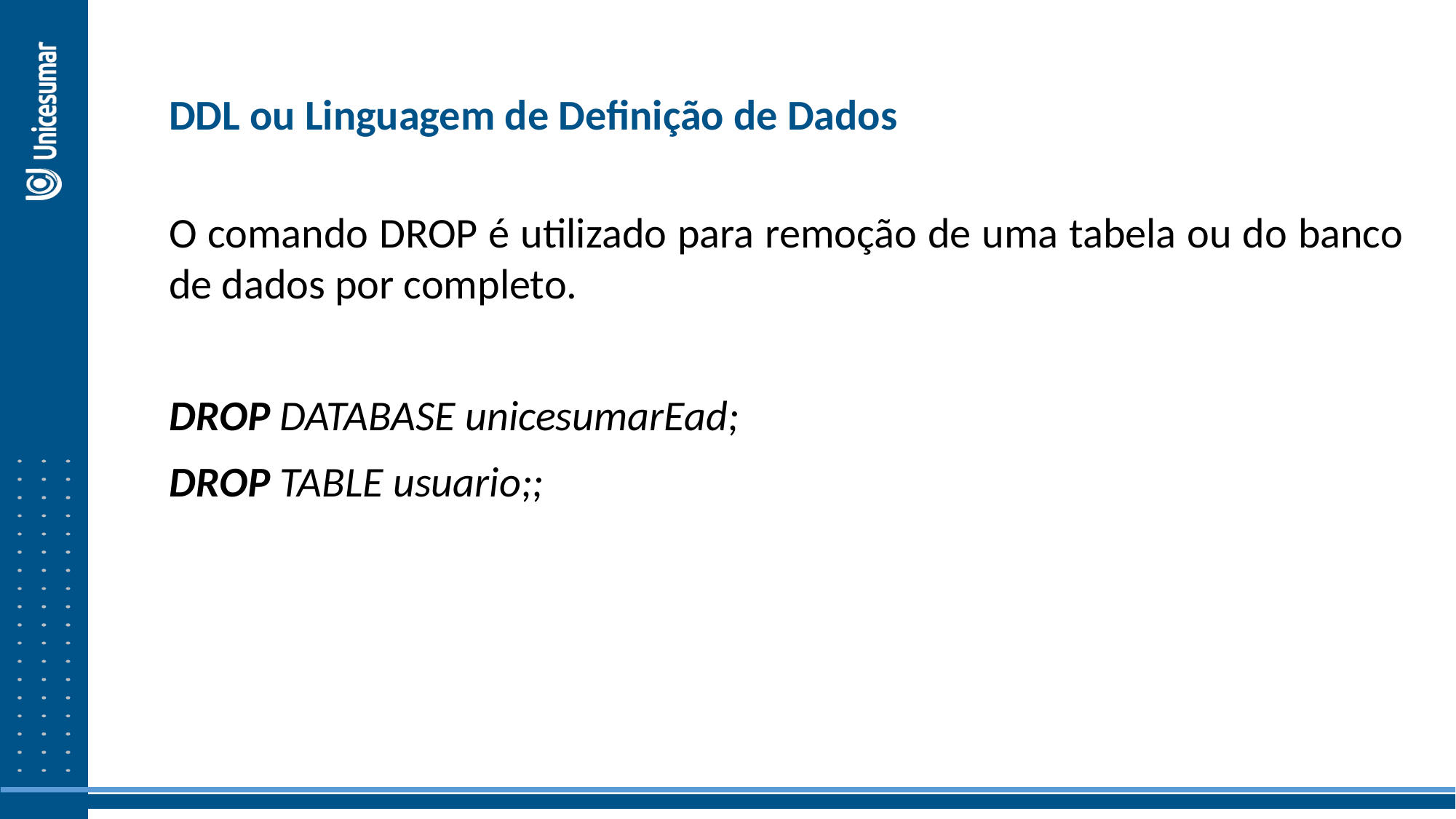

DDL ou Linguagem de Definição de Dados
O comando DROP é utilizado para remoção de uma tabela ou do banco de dados por completo.

DROP DATABASE unicesumarEad;
DROP TABLE usuario;;